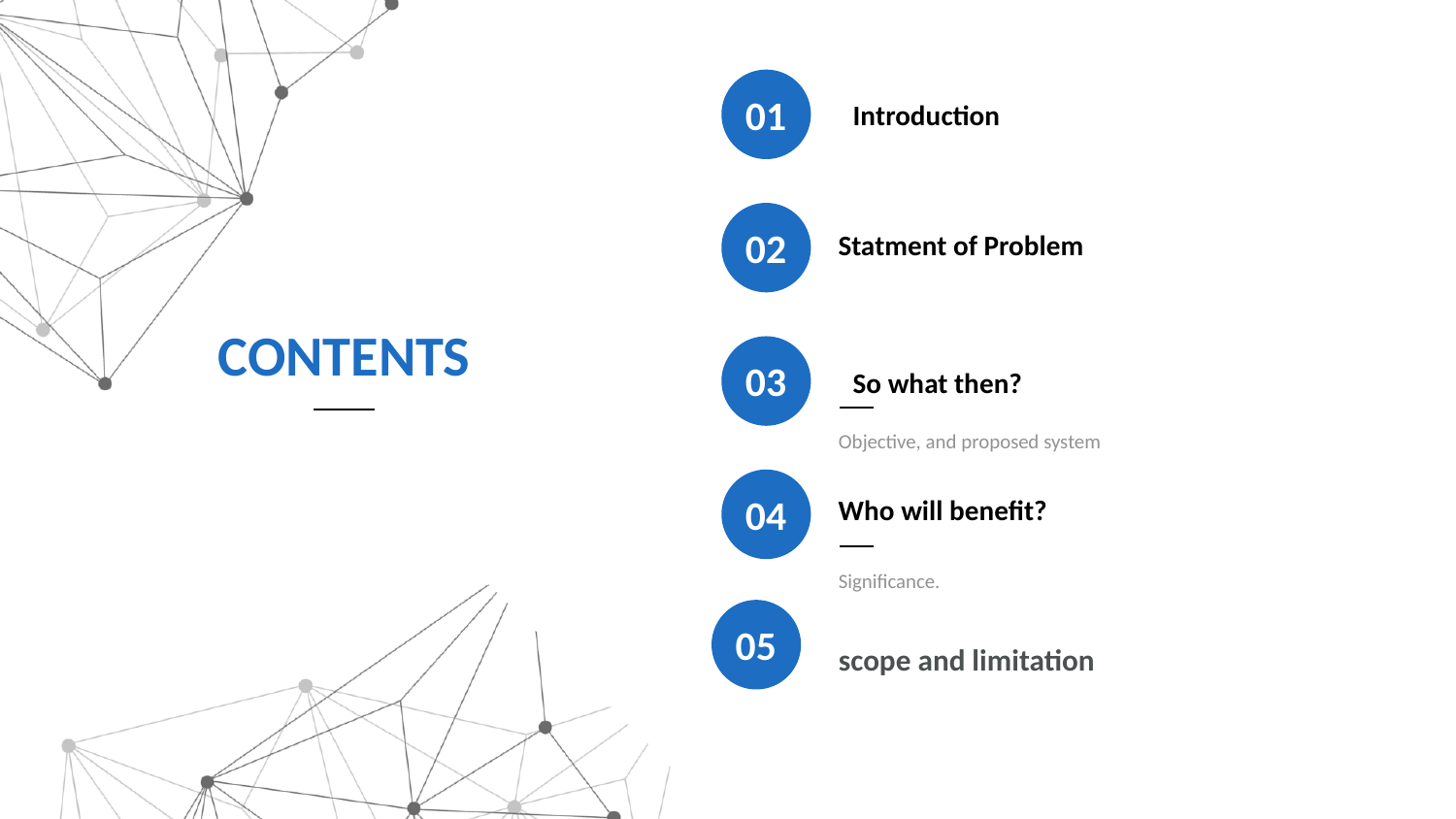

01
Introduction
02
Statment of Problem
CONTENTS
03
So what then?
Objective, and proposed system
04
Who will benefit?
Significance.
05
scope and limitation